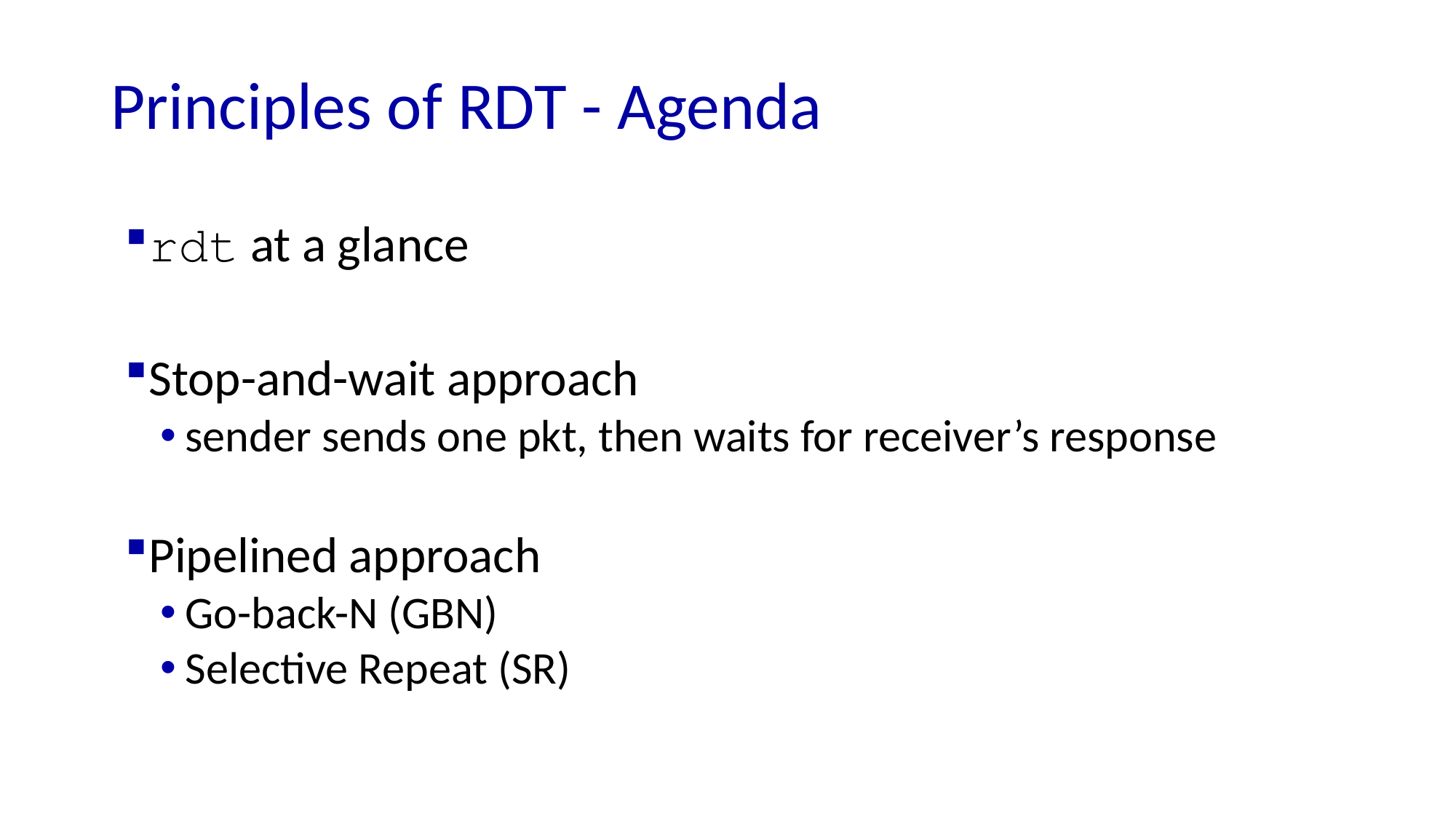

# Principles of RDT - Agenda
rdt at a glance

Stop-and-wait approach
sender sends one pkt, then waits for receiver’s response

Pipelined approach
Go-back-N (GBN)
Selective Repeat (SR)